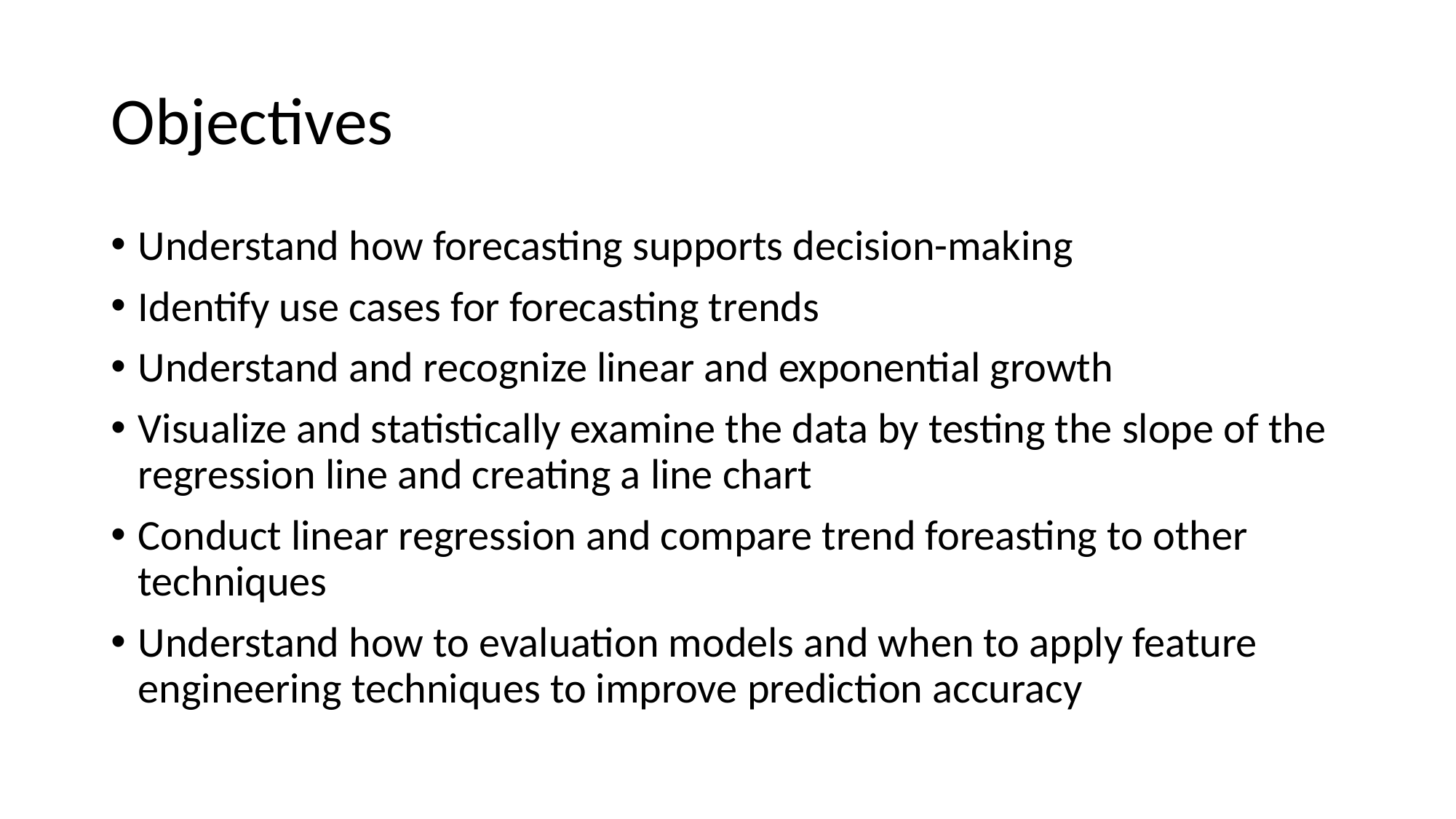

# Objectives
Understand how forecasting supports decision-making
Identify use cases for forecasting trends
Understand and recognize linear and exponential growth
Visualize and statistically examine the data by testing the slope of the regression line and creating a line chart
Conduct linear regression and compare trend foreasting to other techniques
Understand how to evaluation models and when to apply feature engineering techniques to improve prediction accuracy